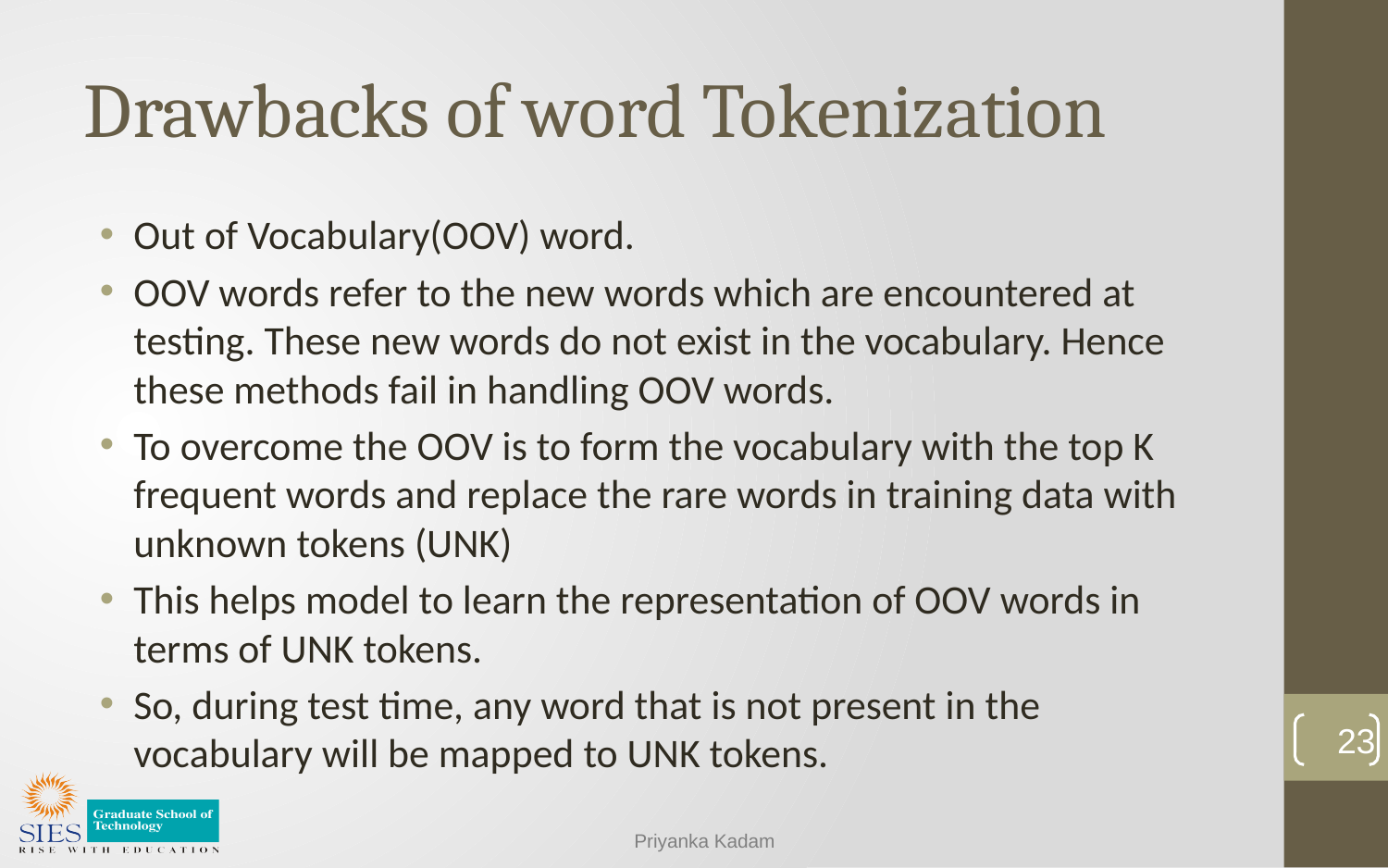

# Drawbacks of word Tokenization
Out of Vocabulary(OOV) word.
OOV words refer to the new words which are encountered at testing. These new words do not exist in the vocabulary. Hence these methods fail in handling OOV words.
To overcome the OOV is to form the vocabulary with the top K frequent words and replace the rare words in training data with unknown tokens (UNK)
This helps model to learn the representation of OOV words in terms of UNK tokens.
So, during test time, any word that is not present in the vocabulary will be mapped to UNK tokens.
23